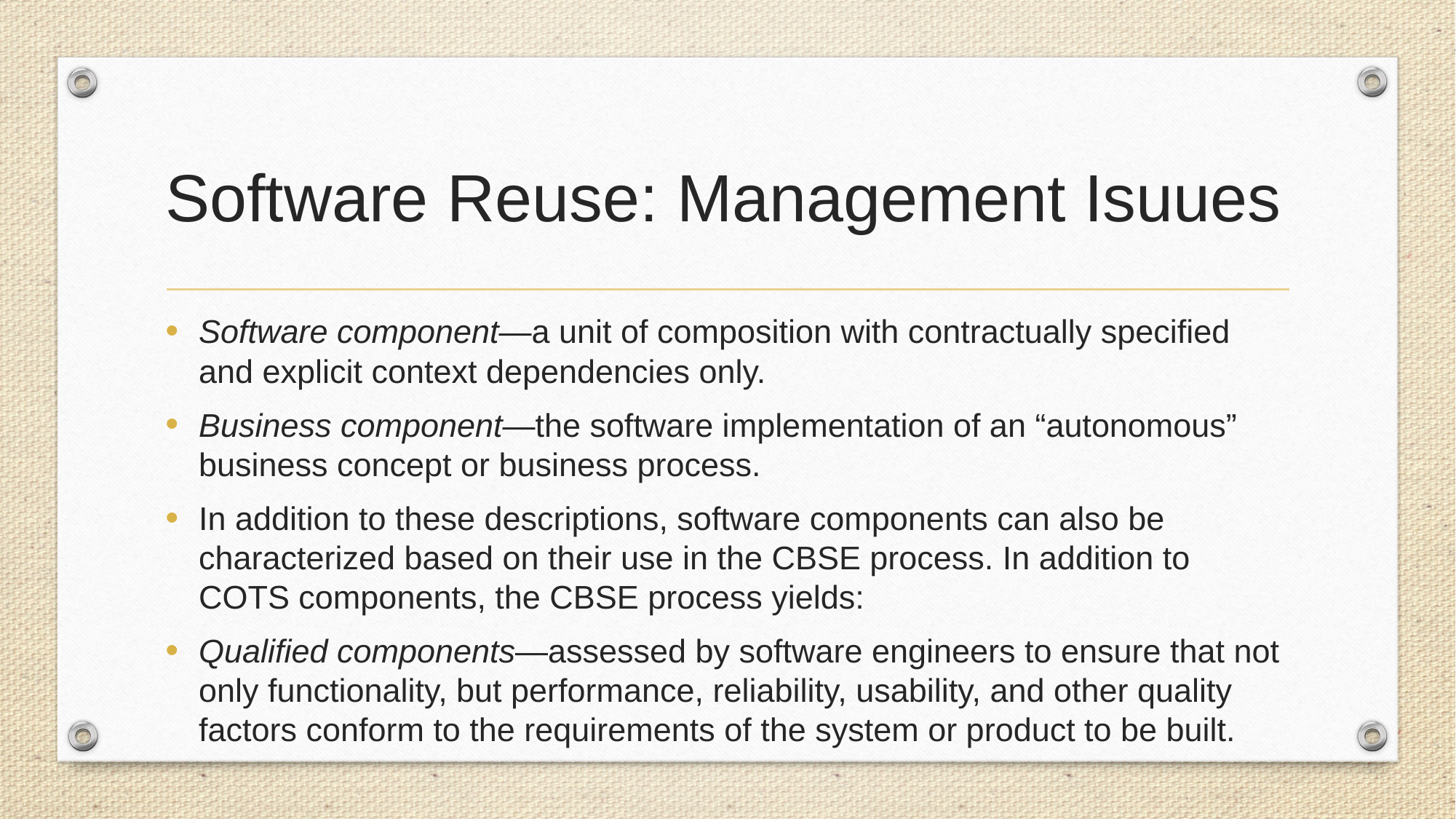

# Software Reuse: Management Isuues
Software component—a unit of composition with contractually specified and explicit context dependencies only.
Business component—the software implementation of an “autonomous” business concept or business process.
In addition to these descriptions, software components can also be characterized based on their use in the CBSE process. In addition to COTS components, the CBSE process yields:
Qualified components—assessed by software engineers to ensure that not only functionality, but performance, reliability, usability, and other quality factors conform to the requirements of the system or product to be built.